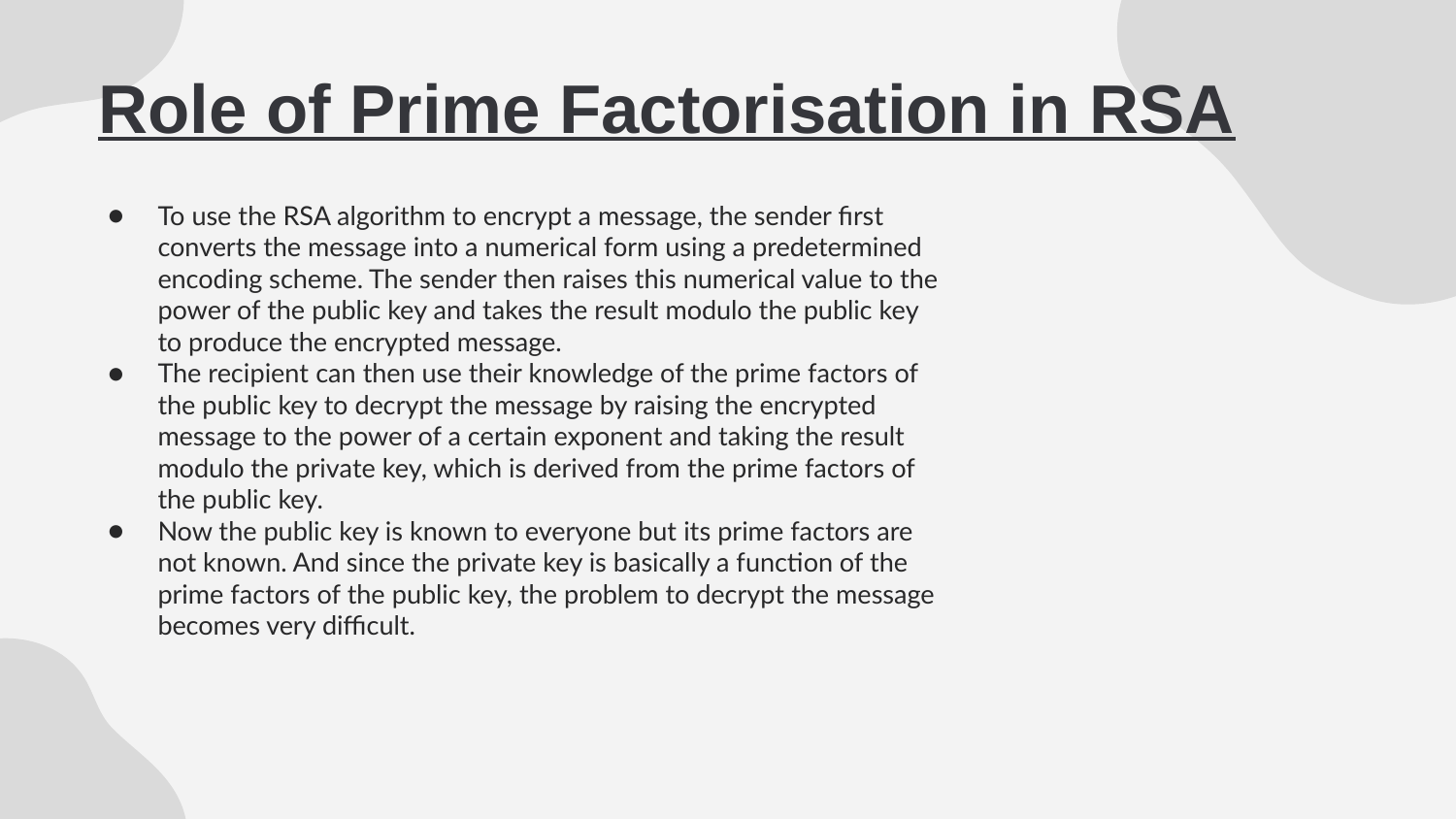

Role of Prime Factorisation in RSA
To use the RSA algorithm to encrypt a message, the sender first converts the message into a numerical form using a predetermined encoding scheme. The sender then raises this numerical value to the power of the public key and takes the result modulo the public key to produce the encrypted message.
The recipient can then use their knowledge of the prime factors of the public key to decrypt the message by raising the encrypted message to the power of a certain exponent and taking the result modulo the private key, which is derived from the prime factors of the public key.
Now the public key is known to everyone but its prime factors are not known. And since the private key is basically a function of the prime factors of the public key, the problem to decrypt the message becomes very difficult.